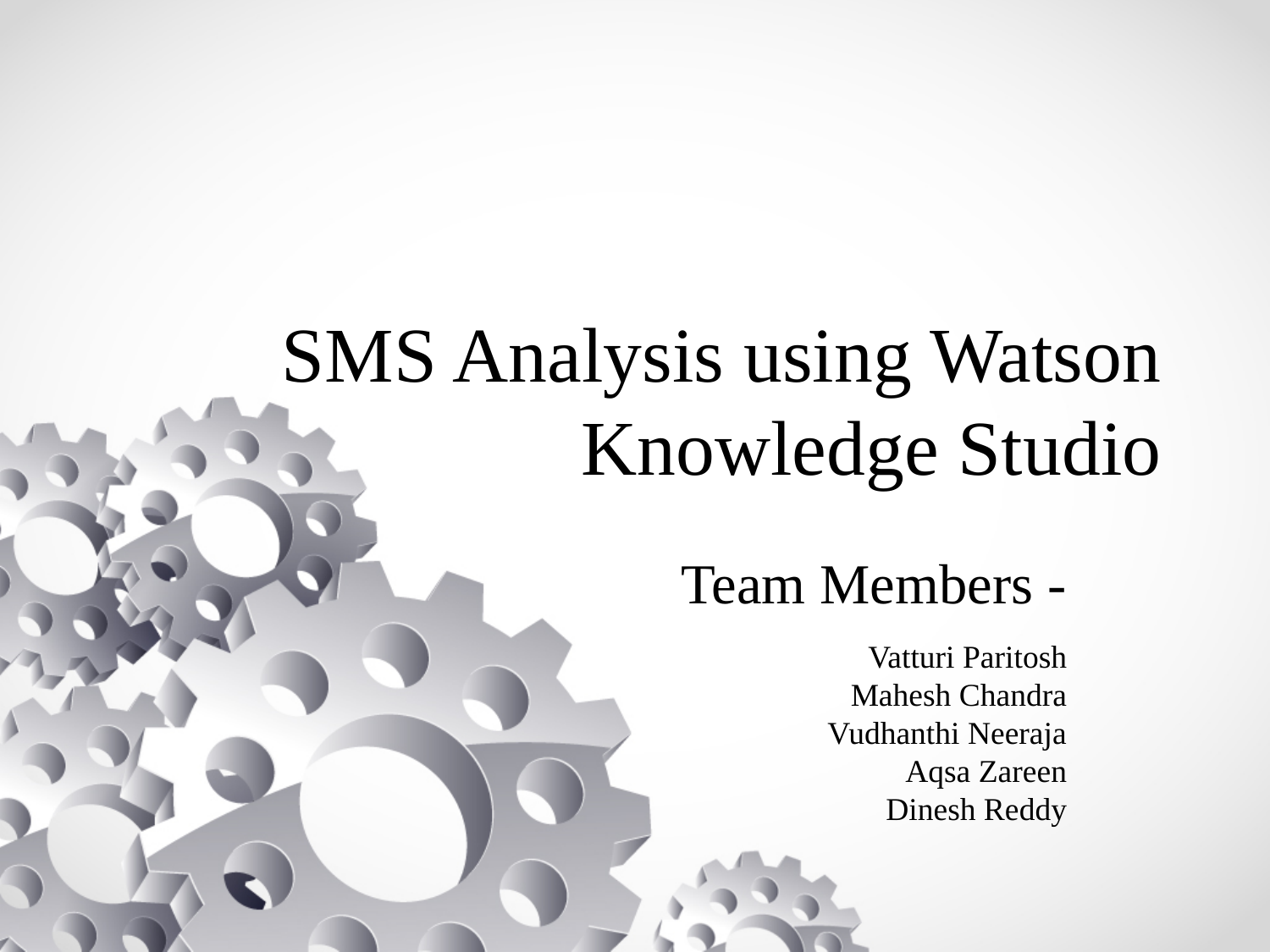

# SMS Analysis using Watson Knowledge Studio
Team Members -

Vatturi Paritosh
Mahesh Chandra
Vudhanthi Neeraja
Aqsa Zareen
Dinesh Reddy